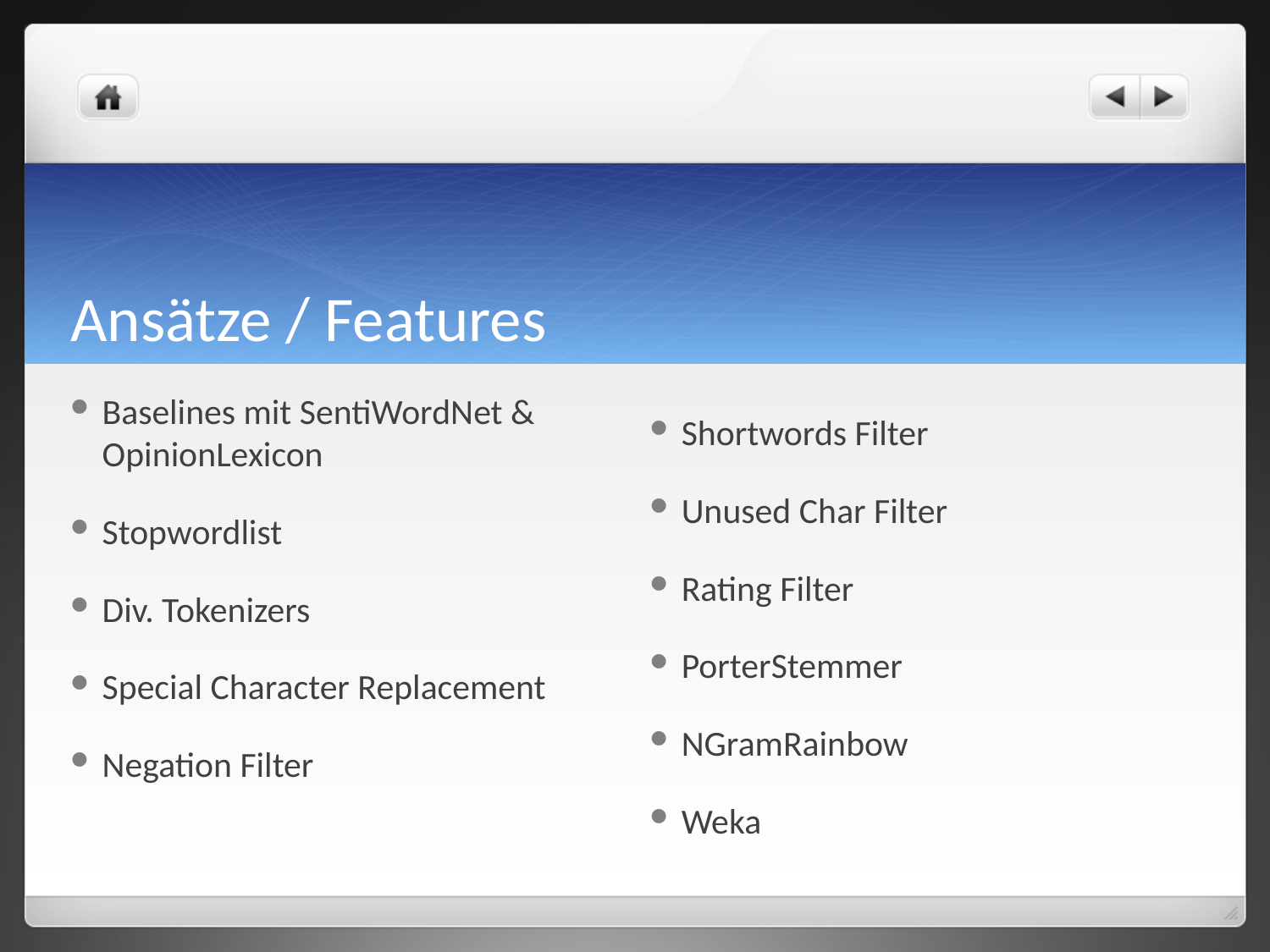

# Ansätze / Features
Baselines mit SentiWordNet & OpinionLexicon
Stopwordlist
Div. Tokenizers
Special Character Replacement
Negation Filter

Shortwords Filter
Unused Char Filter
Rating Filter
PorterStemmer
NGramRainbow
Weka